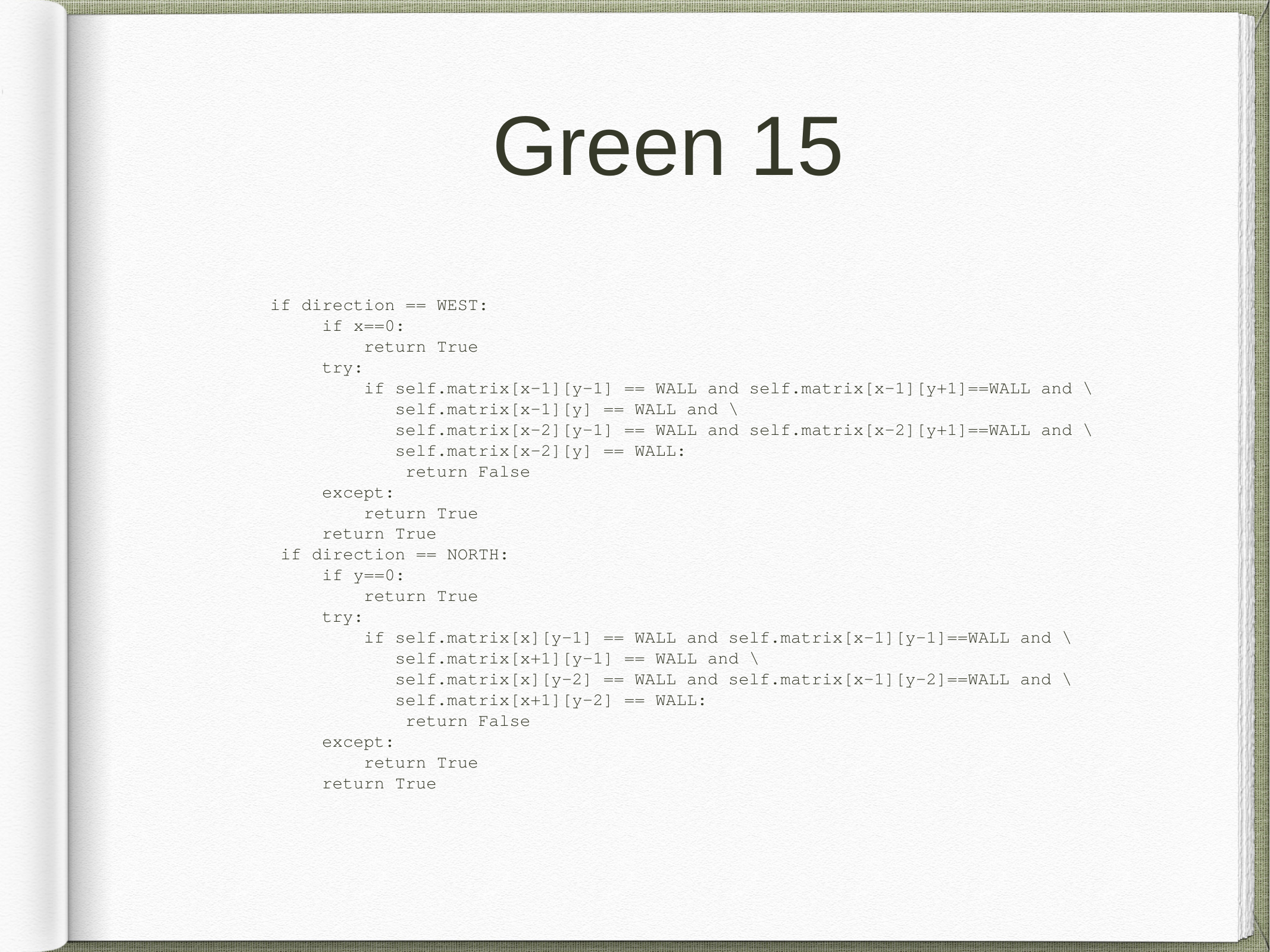

# Green 15
       if direction == WEST:
            if x==0:
                return True
            try:
                if self.matrix[x-1][y-1] == WALL and self.matrix[x-1][y+1]==WALL and \
                   self.matrix[x-1][y] == WALL and \
                   self.matrix[x-2][y-1] == WALL and self.matrix[x-2][y+1]==WALL and \
                   self.matrix[x-2][y] == WALL:
                    return False
            except:
                return True
            return True
        if direction == NORTH:
            if y==0:
                return True
            try:
                if self.matrix[x][y-1] == WALL and self.matrix[x-1][y-1]==WALL and \
                   self.matrix[x+1][y-1] == WALL and \
                   self.matrix[x][y-2] == WALL and self.matrix[x-1][y-2]==WALL and \
                   self.matrix[x+1][y-2] == WALL:
                    return False
            except:
                return True
            return True